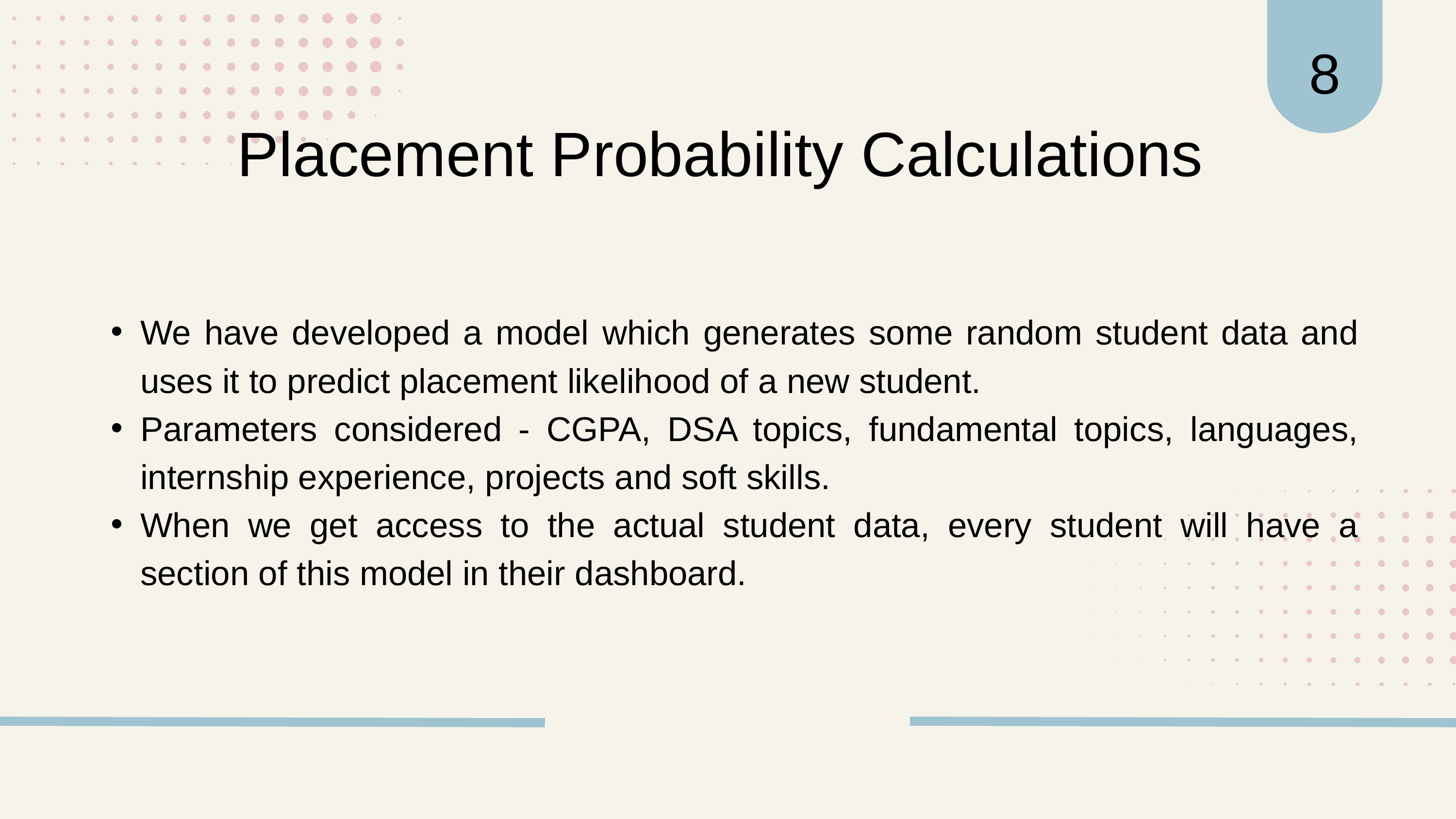

8

Placement Probability Calculations
We have developed a model which generates some random student data and uses it to predict placement likelihood of a new student.
Parameters considered - CGPA, DSA topics, fundamental topics, languages, internship experience, projects and soft skills.
When we get access to the actual student data, every student will have a section of this model in their dashboard.